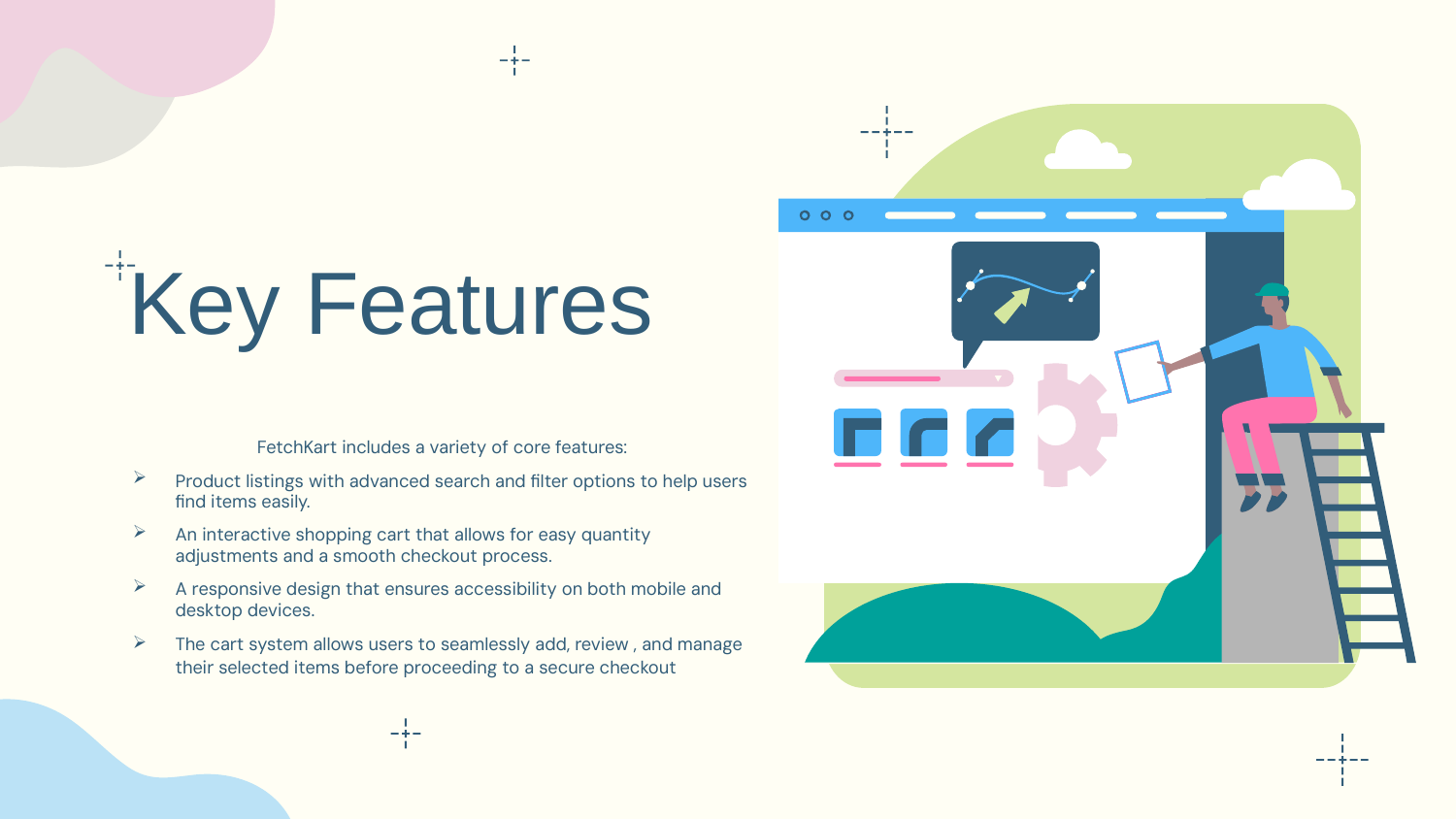

# Key Features
FetchKart includes a variety of core features:
Product listings with advanced search and filter options to help users find items easily.
An interactive shopping cart that allows for easy quantity adjustments and a smooth checkout process.
A responsive design that ensures accessibility on both mobile and desktop devices.
The cart system allows users to seamlessly add, review , and manage their selected items before proceeding to a secure checkout